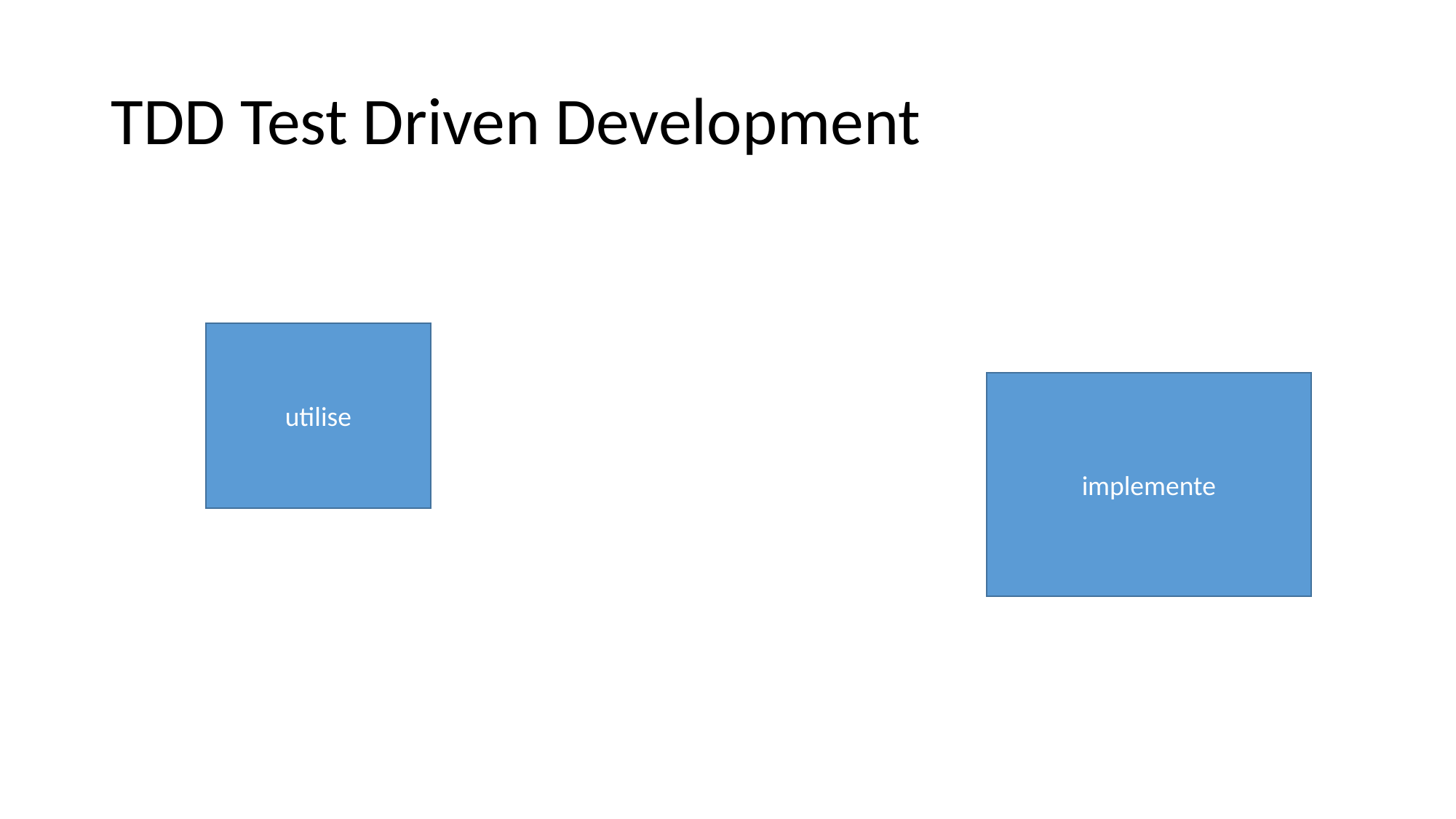

# TDD Test Driven Development
utilise
implemente